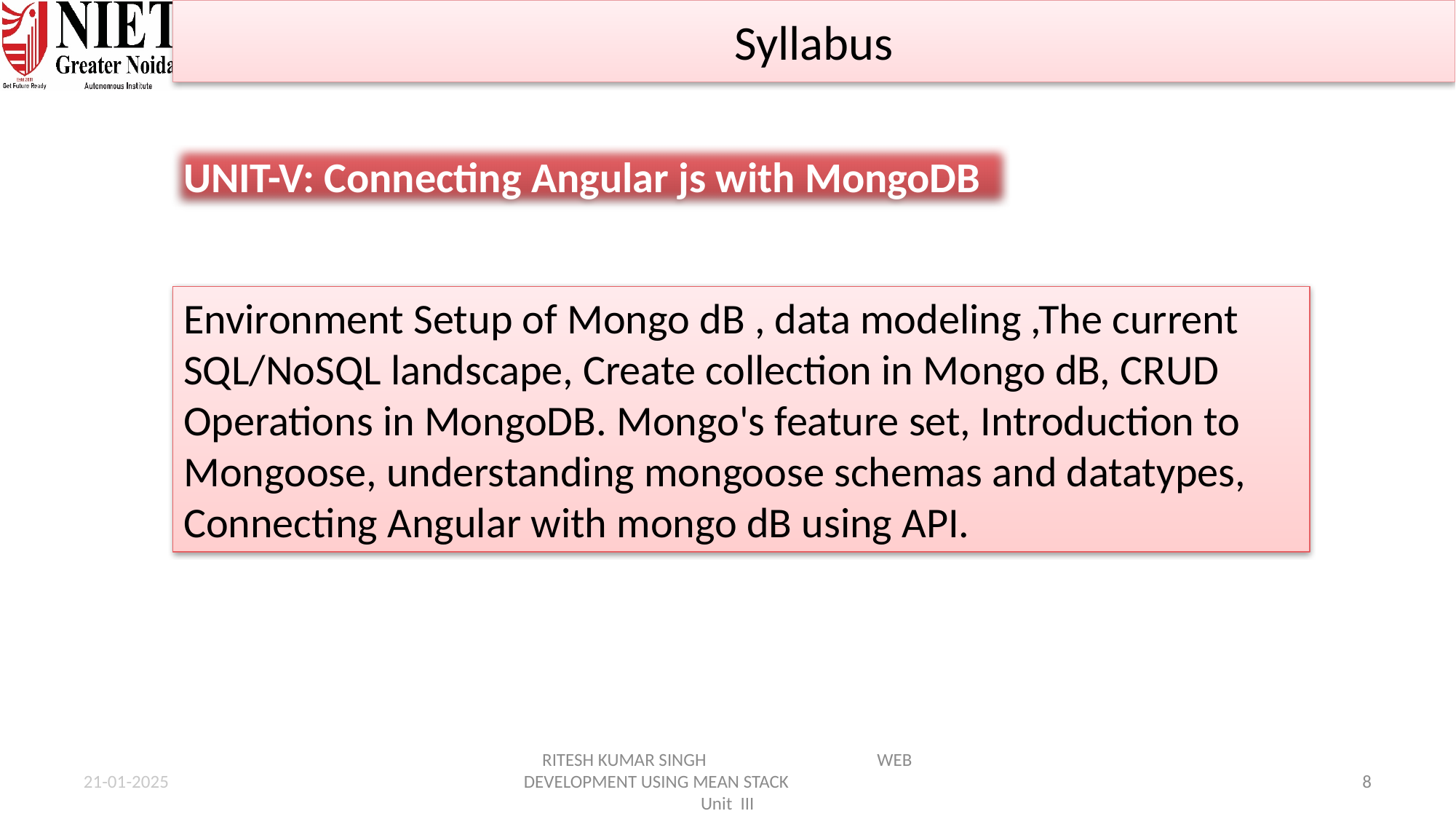

Syllabus
UNIT-V: Connecting Angular js with MongoDB
Environment Setup of Mongo dB , data modeling ,The current SQL/NoSQL landscape, Create collection in Mongo dB, CRUD Operations in MongoDB. Mongo's feature set, Introduction to Mongoose, understanding mongoose schemas and datatypes, Connecting Angular with mongo dB using API.
21-01-2025
RITESH KUMAR SINGH                                         WEB DEVELOPMENT USING MEAN STACK                                   Unit  III
8